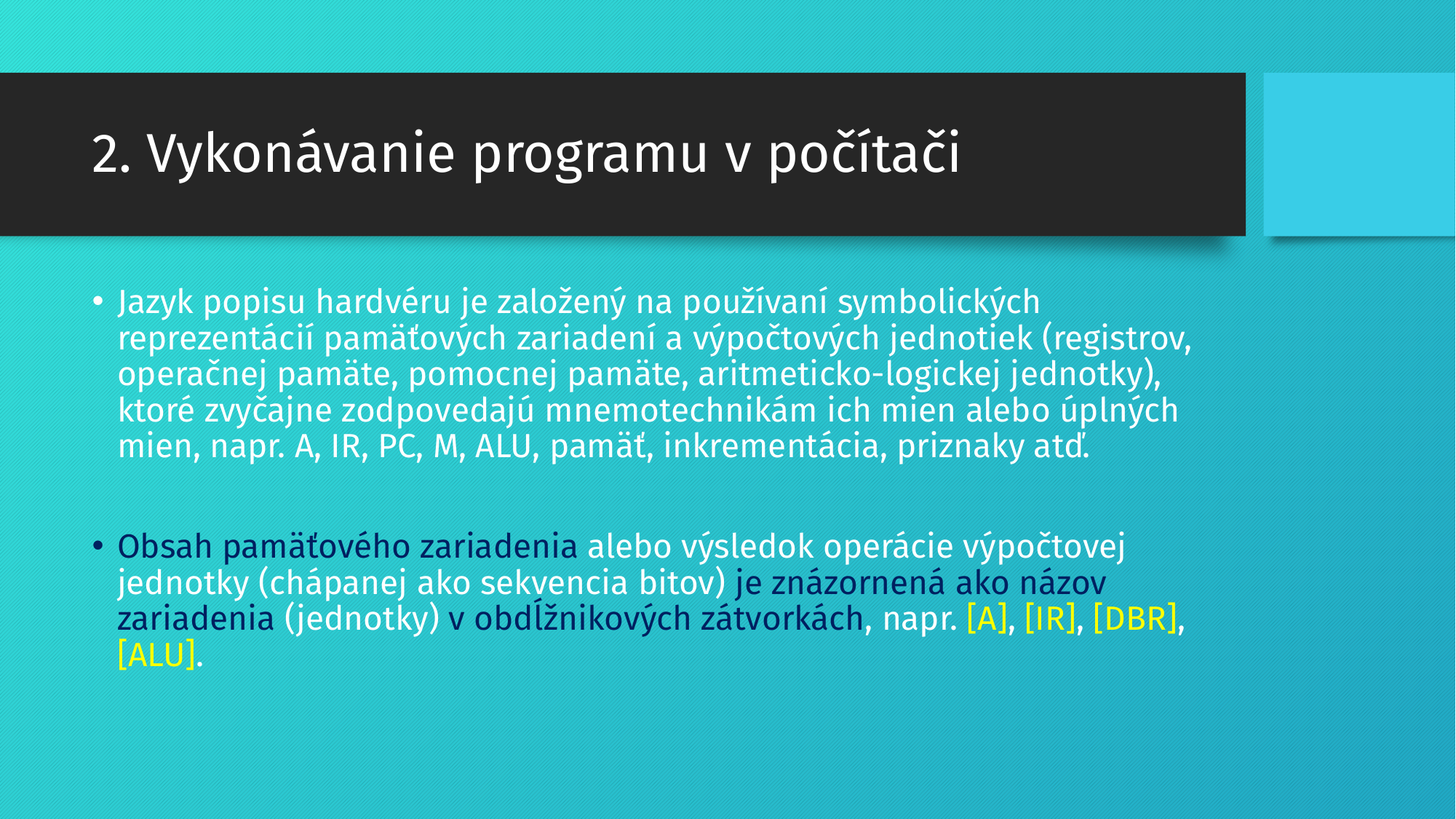

# 2. Vykonávanie programu v počítači
Jazyk popisu hardvéru je založený na používaní symbolických reprezentácií pamäťových zariadení a výpočtových jednotiek (registrov, operačnej pamäte, pomocnej pamäte, aritmeticko-logickej jednotky), ktoré zvyčajne zodpovedajú mnemotechnikám ich mien alebo úplných mien, napr. A, IR, PC, M, ALU, pamäť, inkrementácia, priznaky atď.

Obsah pamäťového zariadenia alebo výsledok operácie výpočtovej jednotky (chápanej ako sekvencia bitov) je znázornená ako názov zariadenia (jednotky) v obdĺžnikových zátvorkách, napr. [A], [IR], [DBR], [ALU].